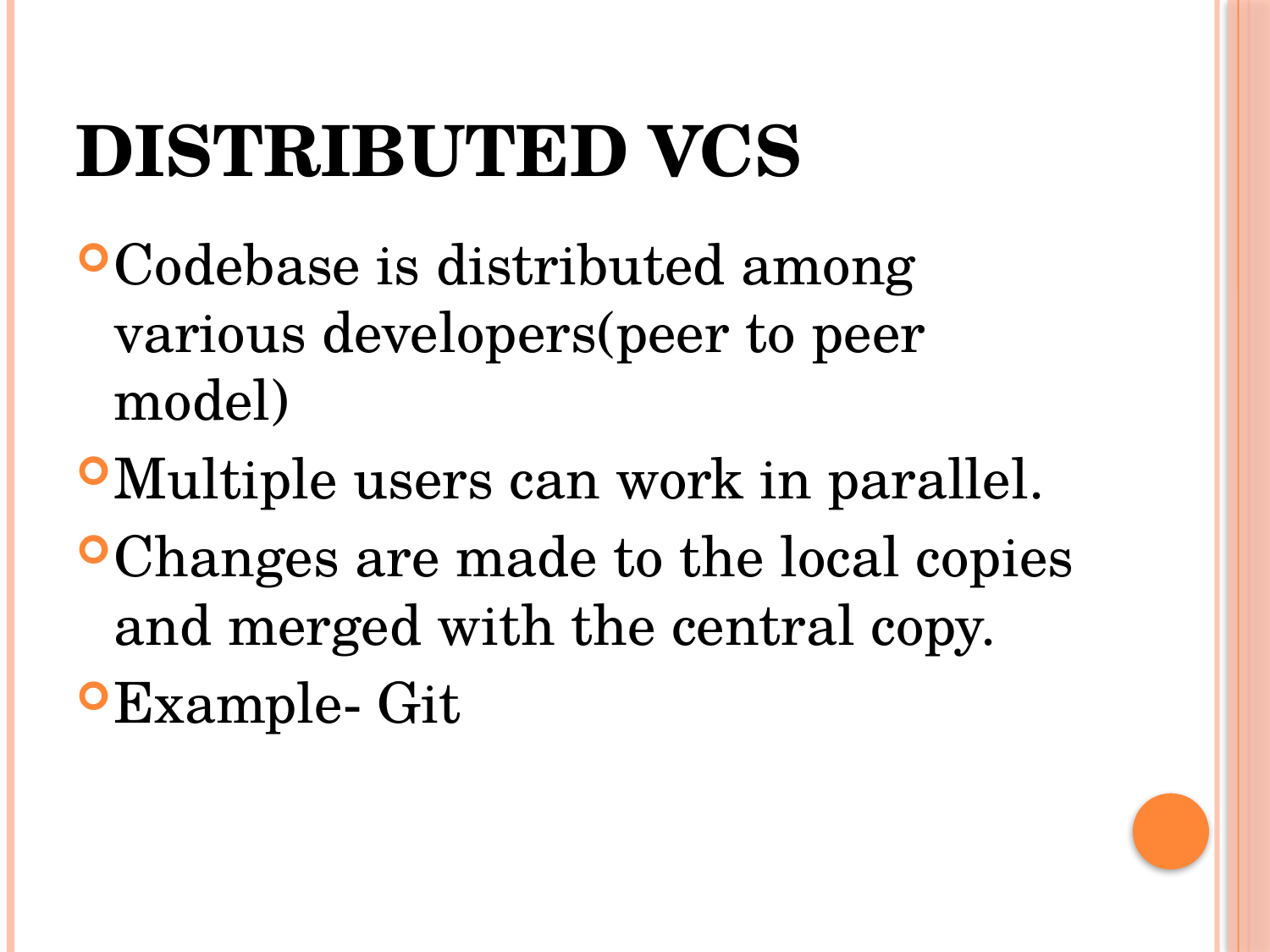

# DISTRIBUTED VCS
Codebase is distributed among various developers(peer to peer model)
Multiple users can work in parallel.
Changes are made to the local copies and merged with the central copy.
Example- Git